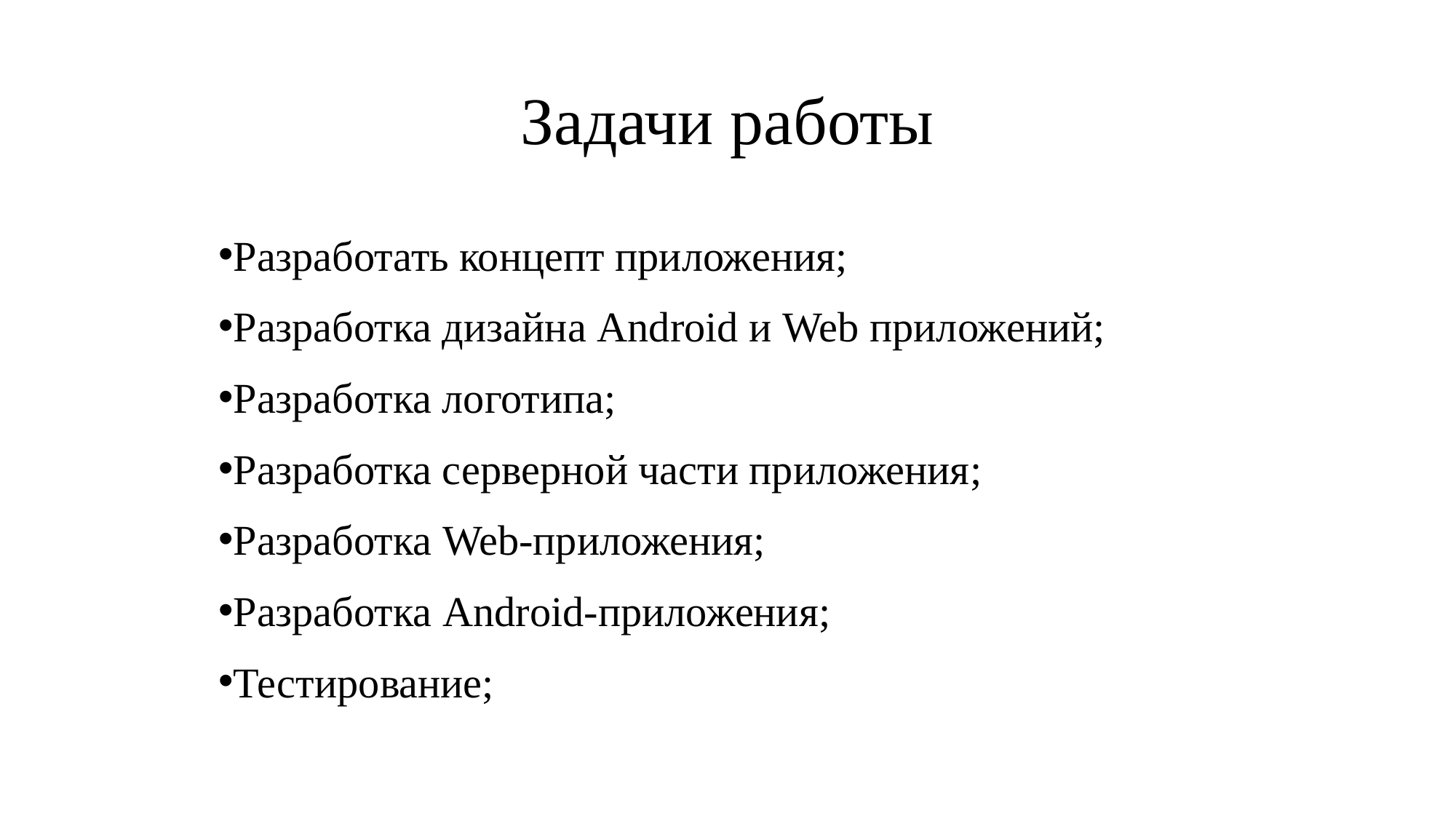

# Задачи работы
Разработать концепт приложения;
Разработка дизайна Android и Web приложений;
Разработка логотипа;
Разработка серверной части приложения;
Разработка Web-приложения;
Разработка Android-приложения;
Тестирование;